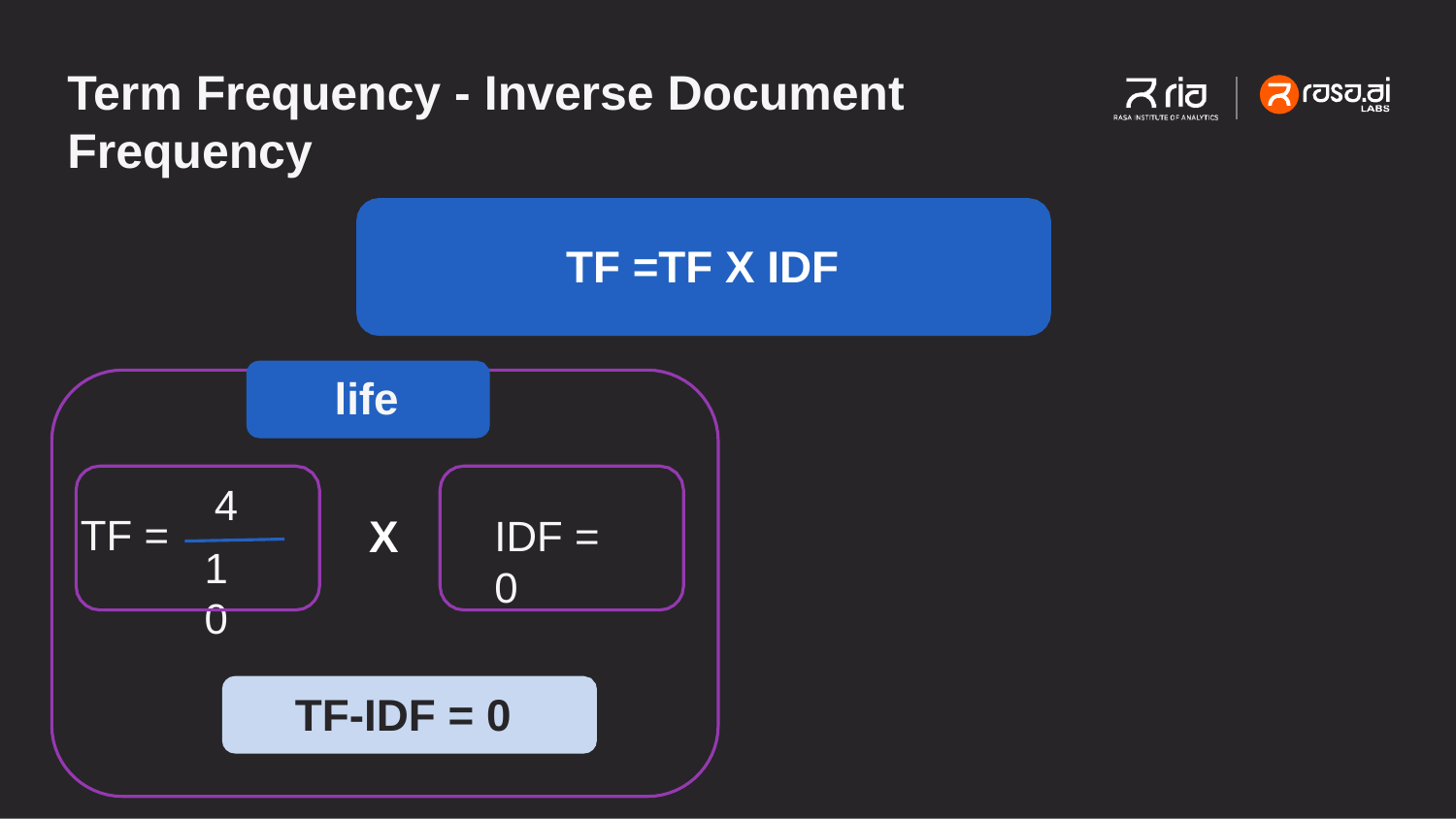

# Term Frequency - Inverse Document Frequency

TF =TF X IDF

life

4
TF =
X
IDF = 0

10

TF-IDF = 0